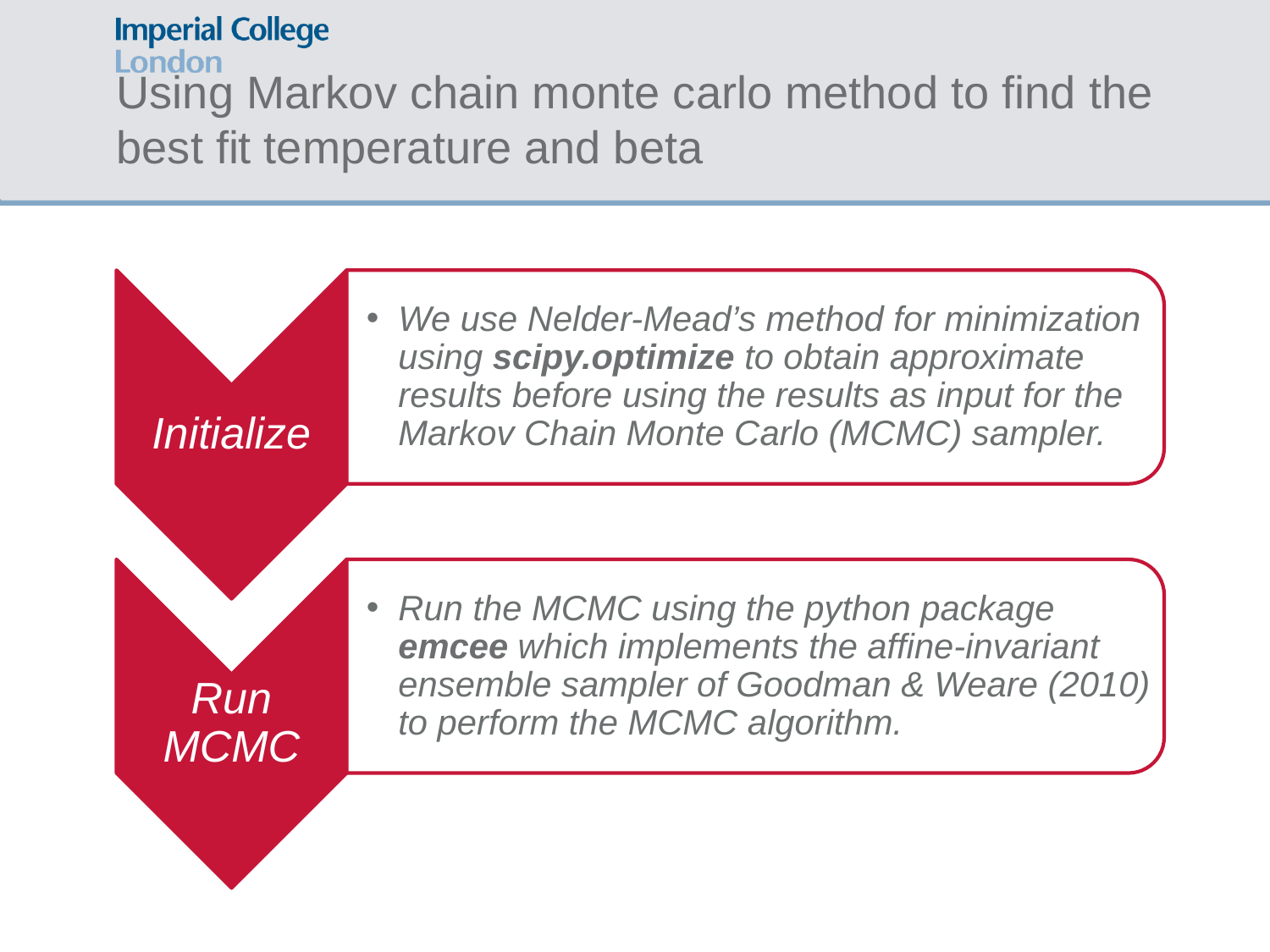

# Using Markov chain monte carlo method to find the best fit temperature and beta
Initialize
We use Nelder-Mead’s method for minimization using scipy.optimize to obtain approximate results before using the results as input for the Markov Chain Monte Carlo (MCMC) sampler.
Run MCMC
Run the MCMC using the python package emcee which implements the affine-invariant ensemble sampler of Goodman & Weare (2010) to perform the MCMC algorithm.